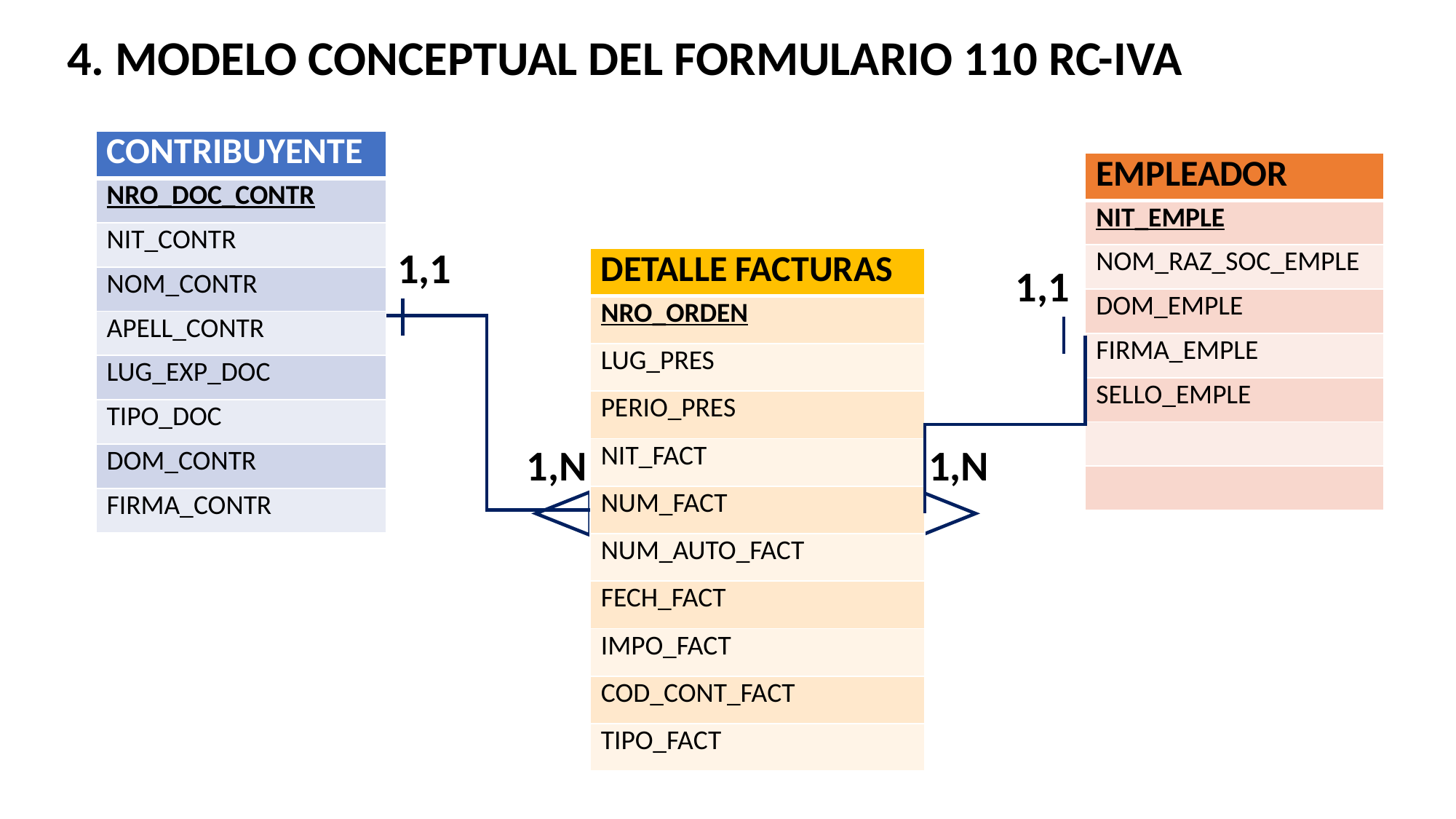

4. MODELO CONCEPTUAL DEL FORMULARIO 110 RC-IVA
| CONTRIBUYENTE |
| --- |
| NRO\_DOC\_CONTR |
| NIT\_CONTR |
| NOM\_CONTR |
| APELL\_CONTR |
| LUG\_EXP\_DOC |
| TIPO\_DOC |
| DOM\_CONTR |
| FIRMA\_CONTR |
| EMPLEADOR |
| --- |
| NIT\_EMPLE |
| NOM\_RAZ\_SOC\_EMPLE |
| DOM\_EMPLE |
| FIRMA\_EMPLE |
| SELLO\_EMPLE |
|  |
|  |
1,1
| DETALLE FACTURAS |
| --- |
| NRO\_ORDEN |
| LUG\_PRES |
| PERIO\_PRES |
| NIT\_FACT |
| NUM\_FACT |
| NUM\_AUTO\_FACT |
| FECH\_FACT |
| IMPO\_FACT |
| COD\_CONT\_FACT |
| TIPO\_FACT |
1,1
1,N
1,N